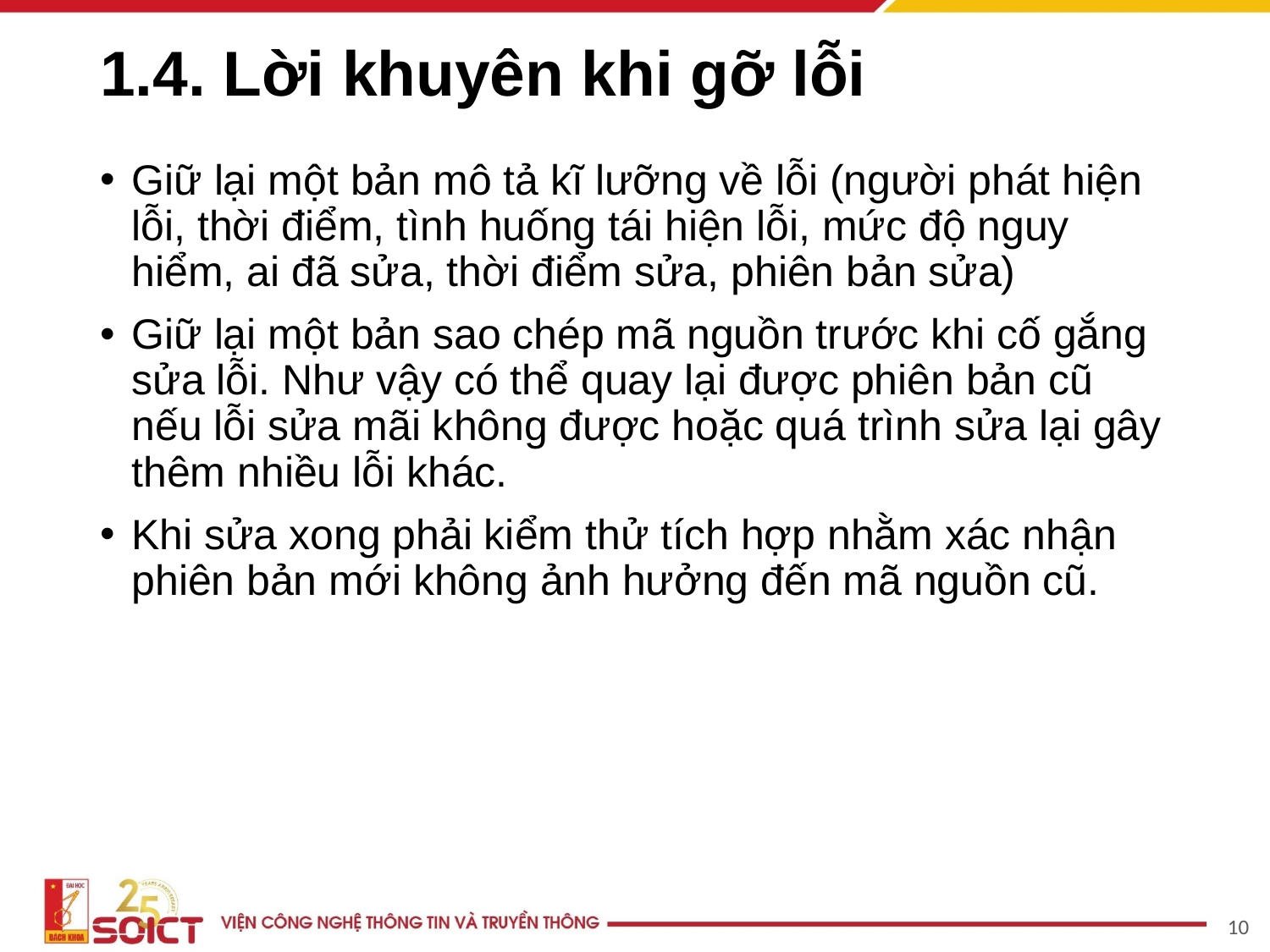

# 1.4. Lời khuyên khi gỡ lỗi
Giữ lại một bản mô tả kĩ lưỡng về lỗi (người phát hiện lỗi, thời điểm, tình huống tái hiện lỗi, mức độ nguy hiểm, ai đã sửa, thời điểm sửa, phiên bản sửa)
Giữ lại một bản sao chép mã nguồn trước khi cố gắng sửa lỗi. Như vậy có thể quay lại được phiên bản cũ nếu lỗi sửa mãi không được hoặc quá trình sửa lại gây thêm nhiều lỗi khác.
Khi sửa xong phải kiểm thử tích hợp nhằm xác nhận phiên bản mới không ảnh hưởng đến mã nguồn cũ.
10